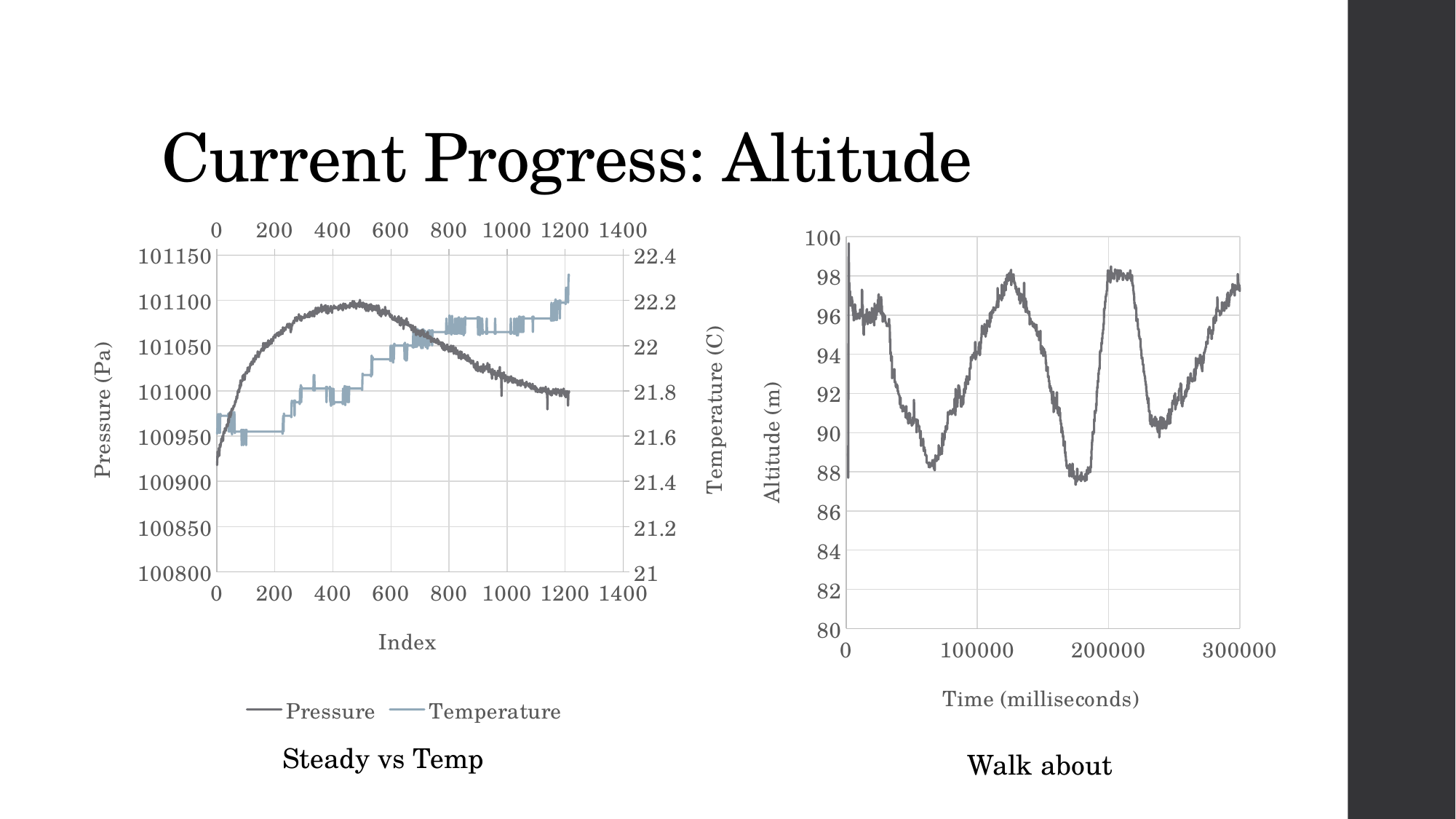

# Current Progress: Altitude

### Chart

| Category | Pressure | Temperature |
|---|---|---|

### Chart

| Category | Column2 |
|---|---|
Steady vs Temp
Walk about